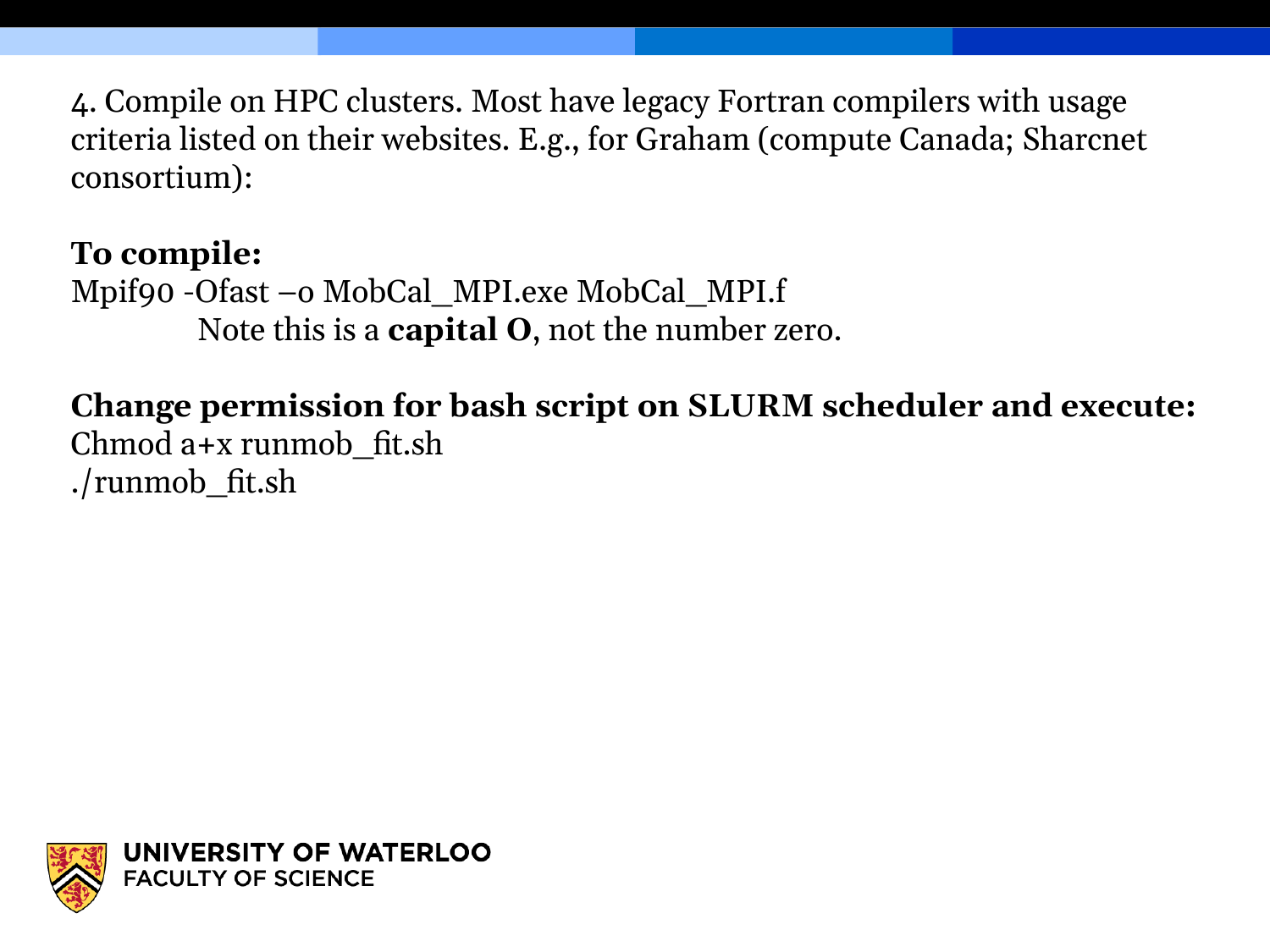

4. Compile on HPC clusters. Most have legacy Fortran compilers with usage criteria listed on their websites. E.g., for Graham (compute Canada; Sharcnet consortium):

To compile:
Mpif90 -Ofast –o MobCal_MPI.exe MobCal_MPI.f
	Note this is a capital O, not the number zero.

Change permission for bash script on SLURM scheduler and execute:
Chmod a+x runmob_fit.sh
./runmob_fit.sh